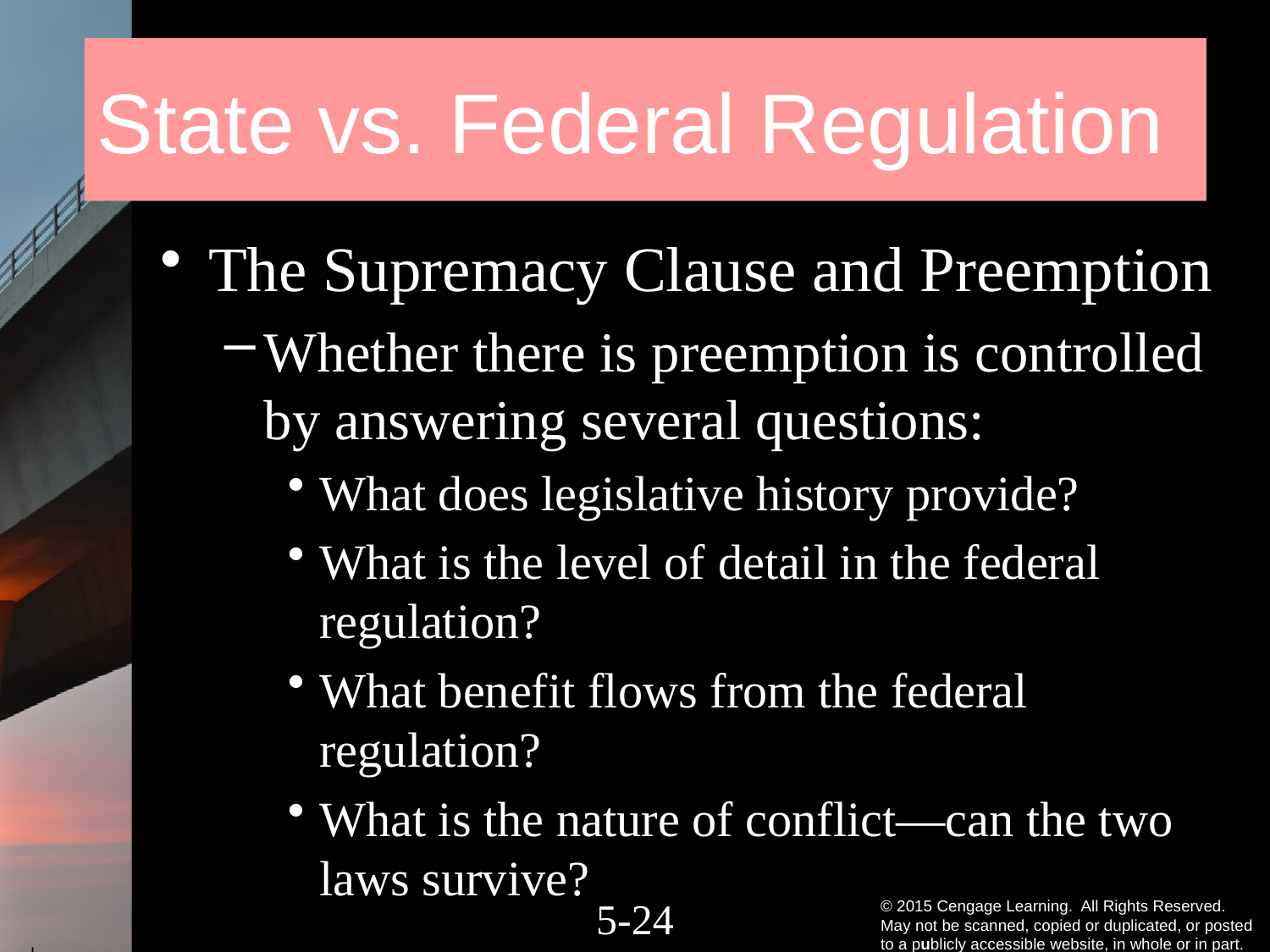

# State vs. Federal Regulation
The Supremacy Clause and Preemption
Whether there is preemption is controlled by answering several questions:
What does legislative history provide?
What is the level of detail in the federal regulation?
What benefit flows from the federal regulation?
What is the nature of conflict—can the two laws survive?
5-24